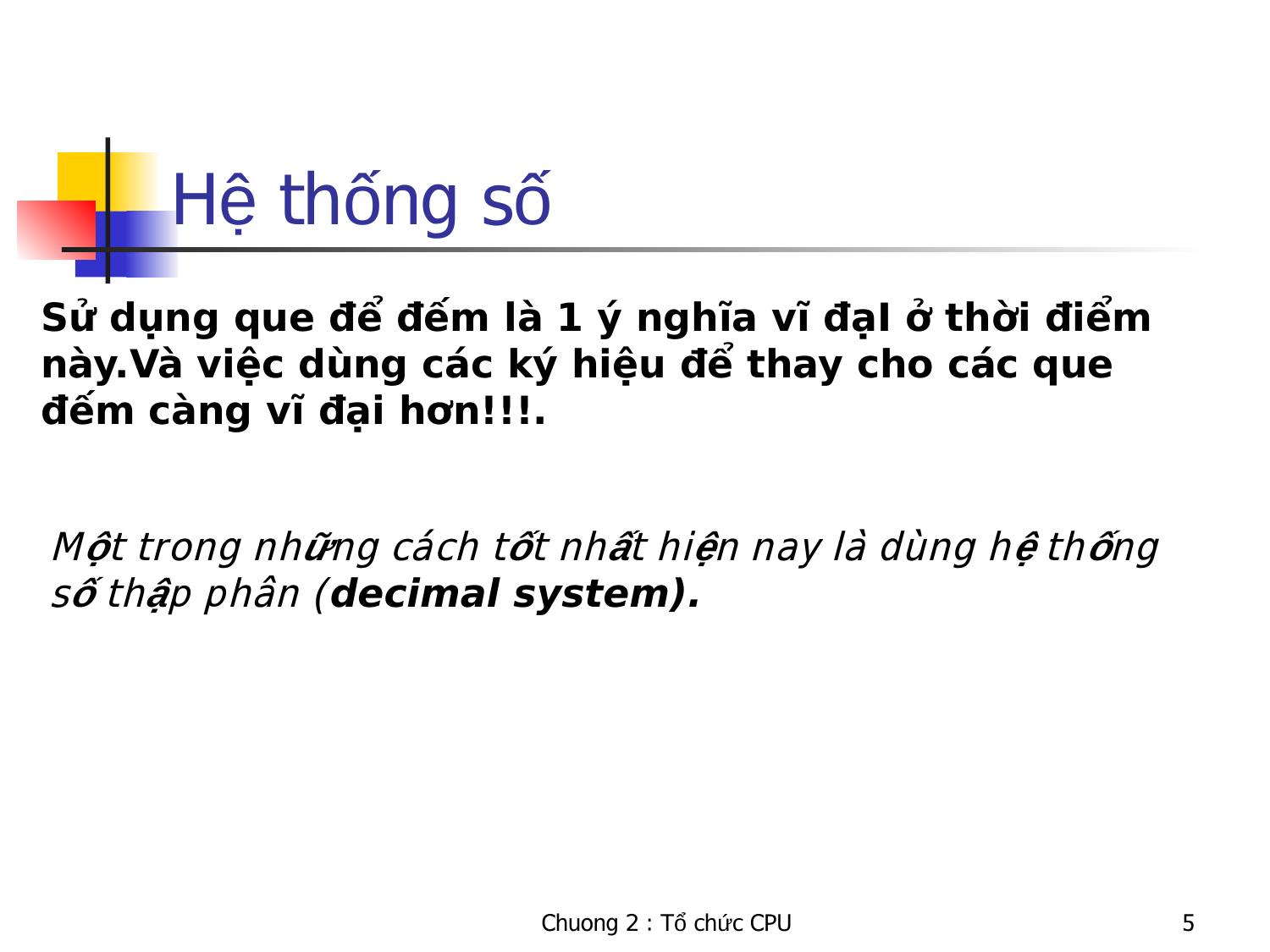

# Hệ thống số

Sử dụng que để đếm là 1 ý nghĩa vĩ đạI ở thời điểm này.Và việc dùng các ký hiệu để thay cho các que đếm càng vĩ đại hơn!!!.
Một trong những cách tốt nhất hiện nay là dùng hệ thống số thập phân (decimal system).
Chuong 2 : Tổ chức CPU
5